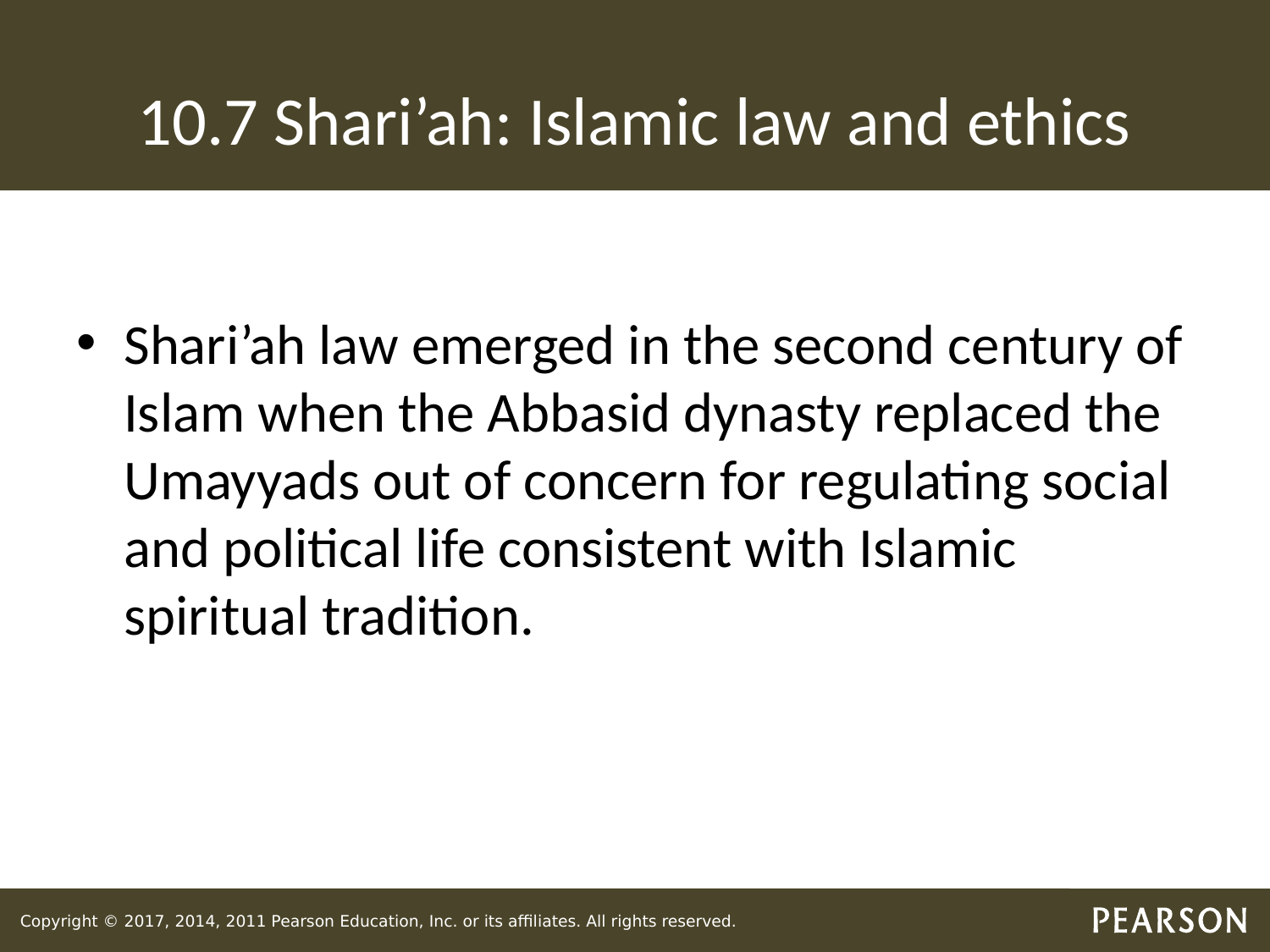

# 10.7 Shari’ah: Islamic law and ethics

Shari’ah law emerged in the second century of Islam when the Abbasid dynasty replaced the Umayyads out of concern for regulating social and political life consistent with Islamic spiritual tradition.